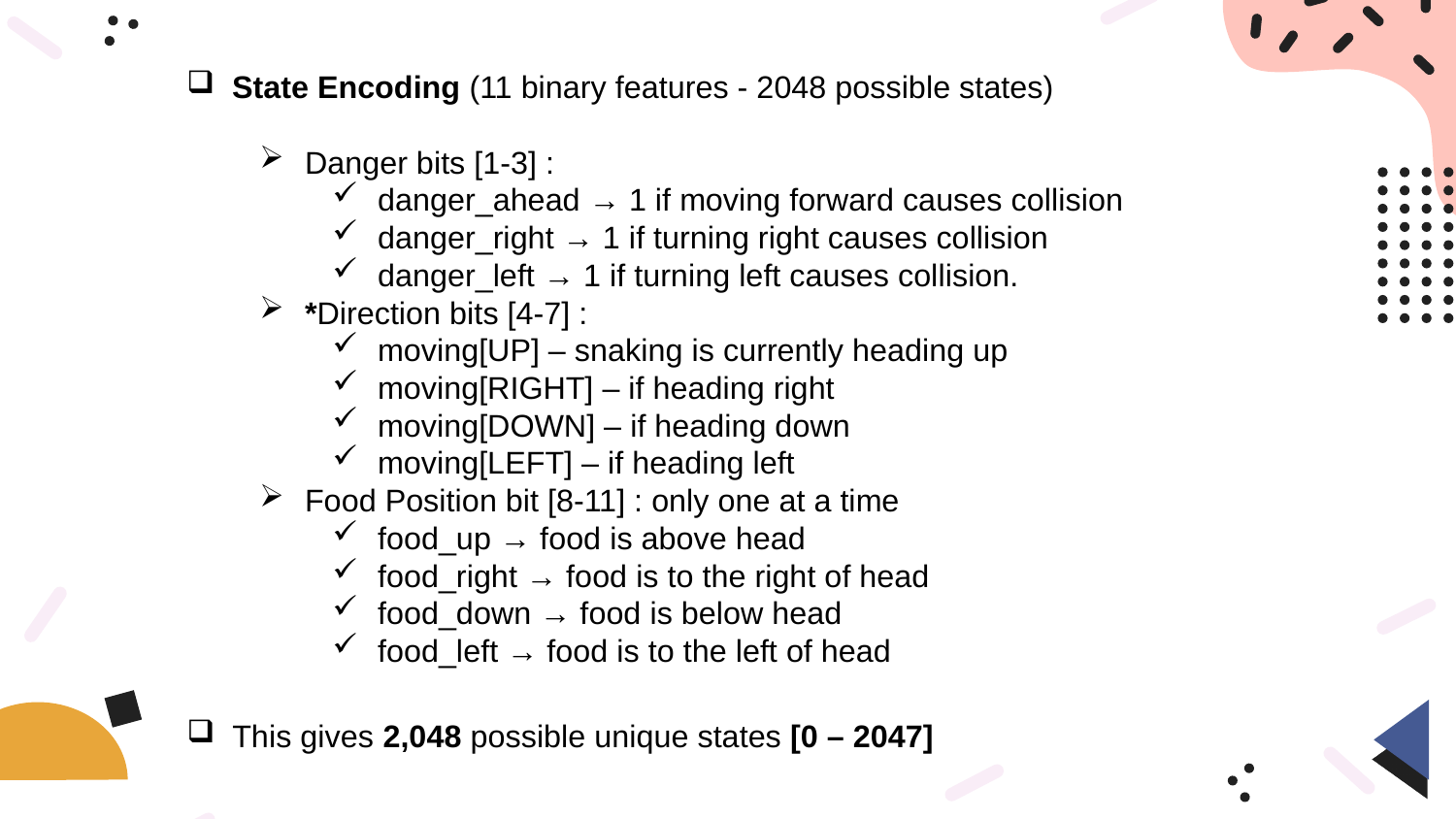

State Encoding (11 binary features - 2048 possible states)

Danger bits [1-3] :
danger_ahead → 1 if moving forward causes collision
danger_right → 1 if turning right causes collision
danger_left → 1 if turning left causes collision.
*Direction bits [4-7] :
moving[UP] – snaking is currently heading up
moving[RIGHT] – if heading right
moving[DOWN] – if heading down
moving[LEFT] – if heading left
Food Position bit [8-11] : only one at a time
food_up → food is above head
food_right → food is to the right of head
food_down → food is below head
food_left → food is to the left of head

This gives 2,048 possible unique states [0 – 2047]